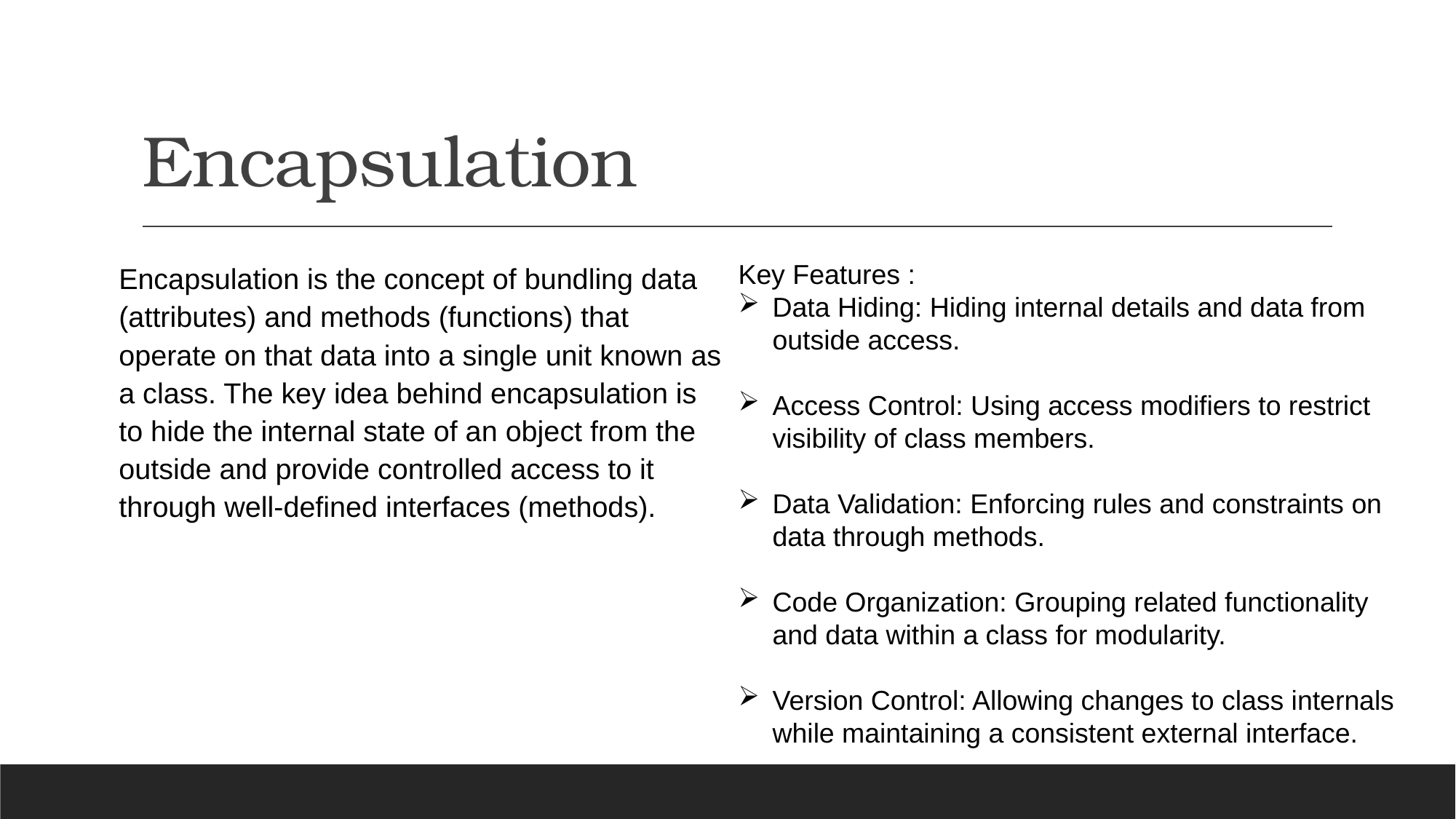

# Encapsulation
Encapsulation is the concept of bundling data (attributes) and methods (functions) that operate on that data into a single unit known as a class. The key idea behind encapsulation is to hide the internal state of an object from the outside and provide controlled access to it through well-defined interfaces (methods).
Key Features :
Data Hiding: Hiding internal details and data from outside access.

Access Control: Using access modifiers to restrict visibility of class members.

Data Validation: Enforcing rules and constraints on data through methods.

Code Organization: Grouping related functionality and data within a class for modularity.

Version Control: Allowing changes to class internals while maintaining a consistent external interface.